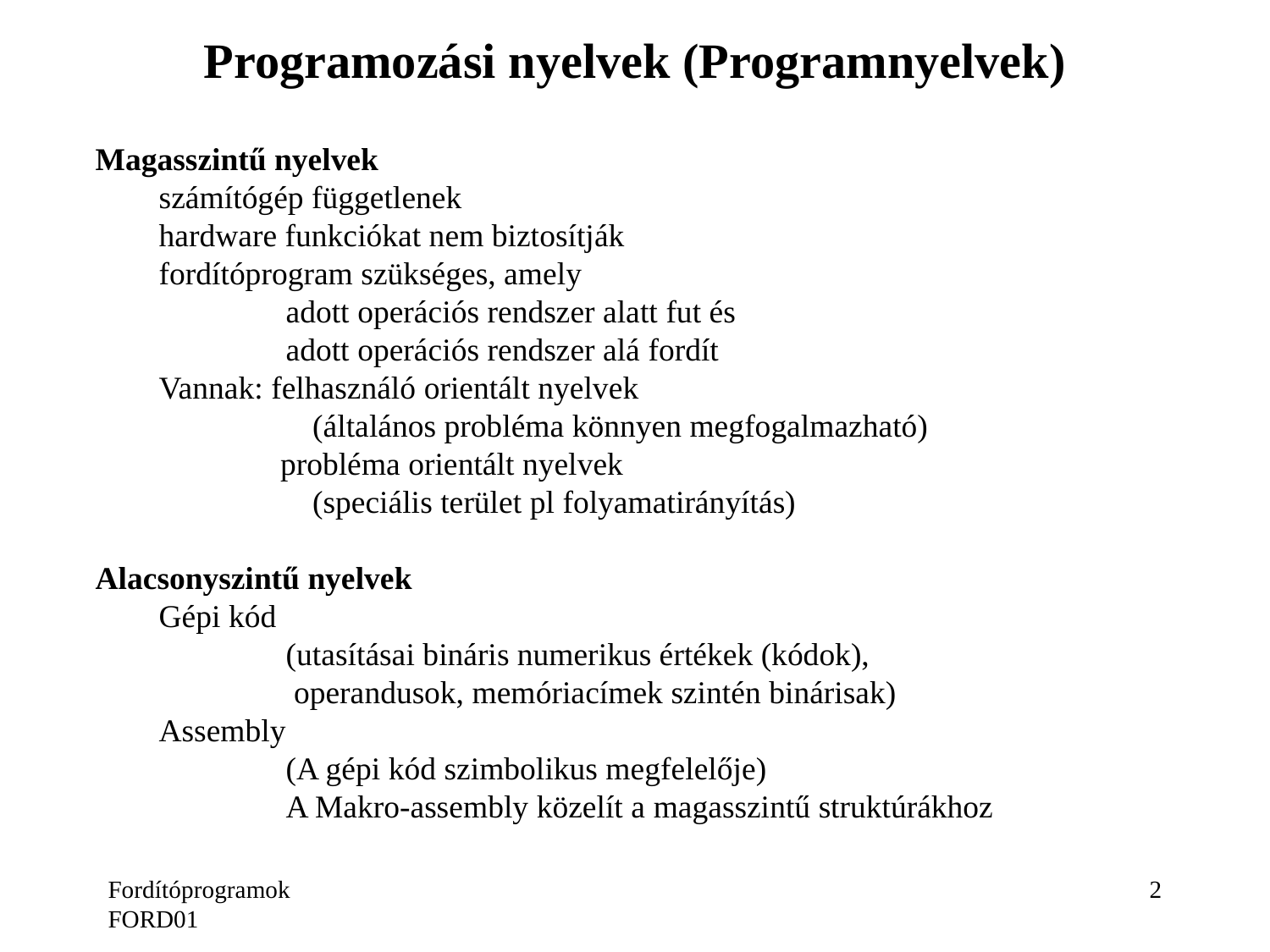

# Programozási nyelvek (Programnyelvek)
Magasszintű nyelvek
	számítógép függetlenek
	hardware funkciókat nem biztosítják
	fordítóprogram szükséges, amely
		adott operációs rendszer alatt fut és
		adott operációs rendszer alá fordít
	Vannak: felhasználó orientált nyelvek
                           (általános probléma könnyen megfogalmazható)
                       probléma orientált nyelvek
                           (speciális terület pl folyamatirányítás)

Alacsonyszintű nyelvek
	Gépi kód
		(utasításai bináris numerikus értékek (kódok),
		 operandusok, memóriacímek szintén binárisak)
	Assembly
		(A gépi kód szimbolikus megfelelője)
		A Makro-assembly közelít a magasszintű struktúrákhoz
Fordítóprogramok FORD01
2